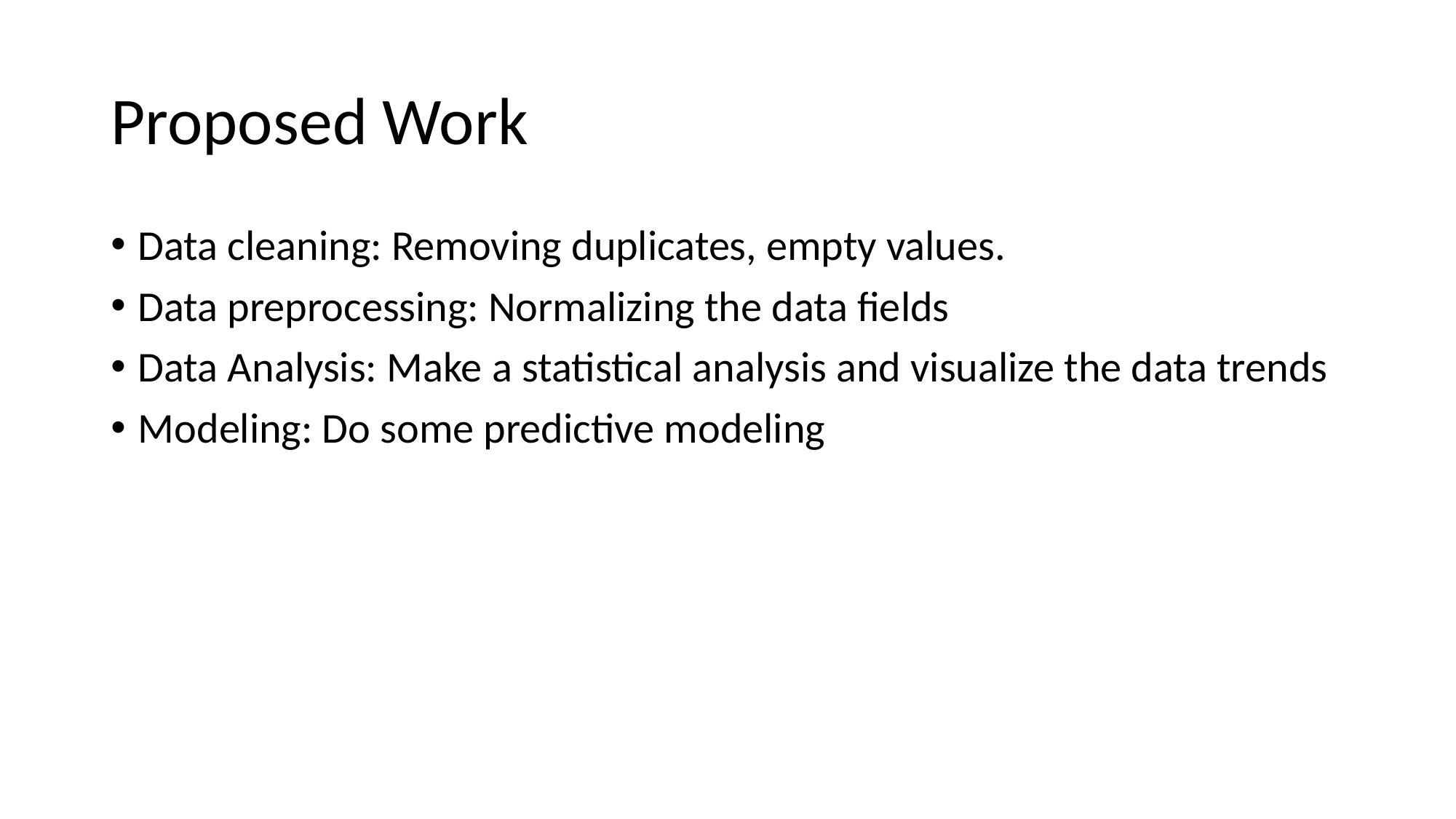

# Proposed Work
Data cleaning: Removing duplicates, empty values.
Data preprocessing: Normalizing the data fields
Data Analysis: Make a statistical analysis and visualize the data trends
Modeling: Do some predictive modeling